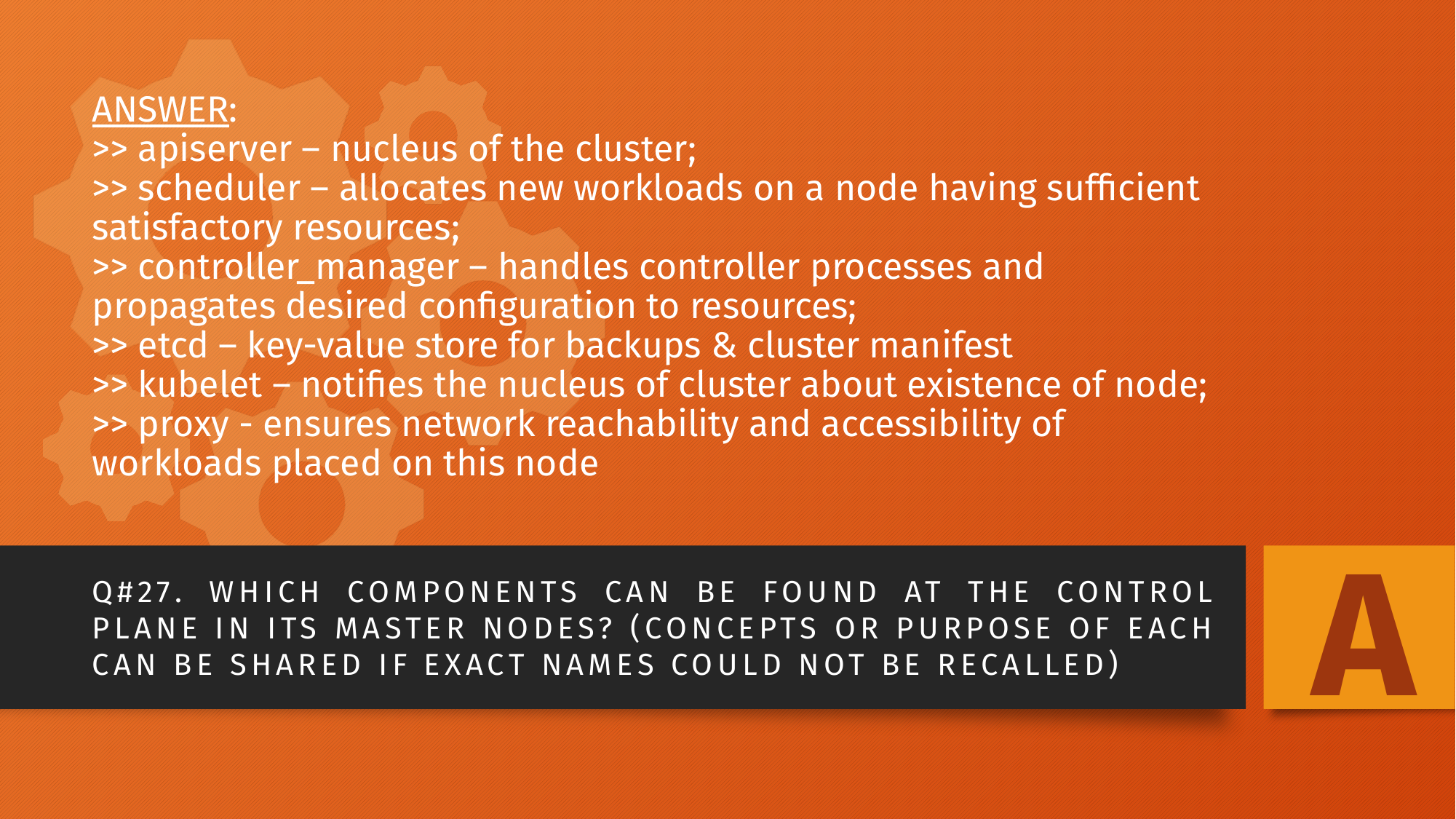

# ANSWER: >> apiserver – nucleus of the cluster; >> scheduler – allocates new workloads on a node having sufficient satisfactory resources; >> controller_manager – handles controller processes and propagates desired configuration to resources; >> etcd – key-value store for backups & cluster manifest >> kubelet – notifies the nucleus of cluster about existence of node; >> proxy - ensures network reachability and accessibility of workloads placed on this node
A
Q#27. Which components can be found at the Control Plane in its Master Nodes? (concepts or purpose of each can be shared if exact names could not be recalled)